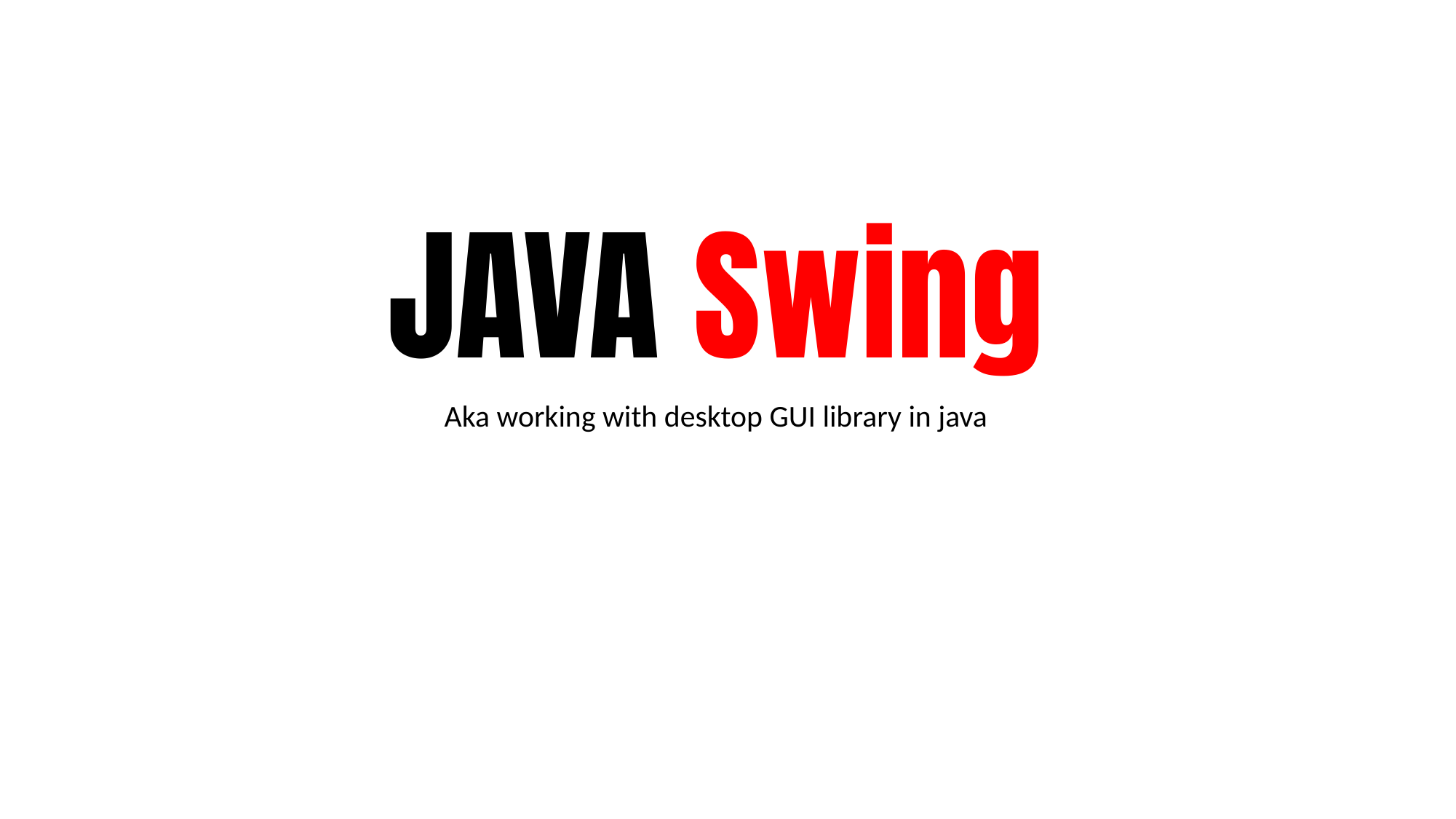

# JAVA Swing
Aka working with desktop GUI library in java